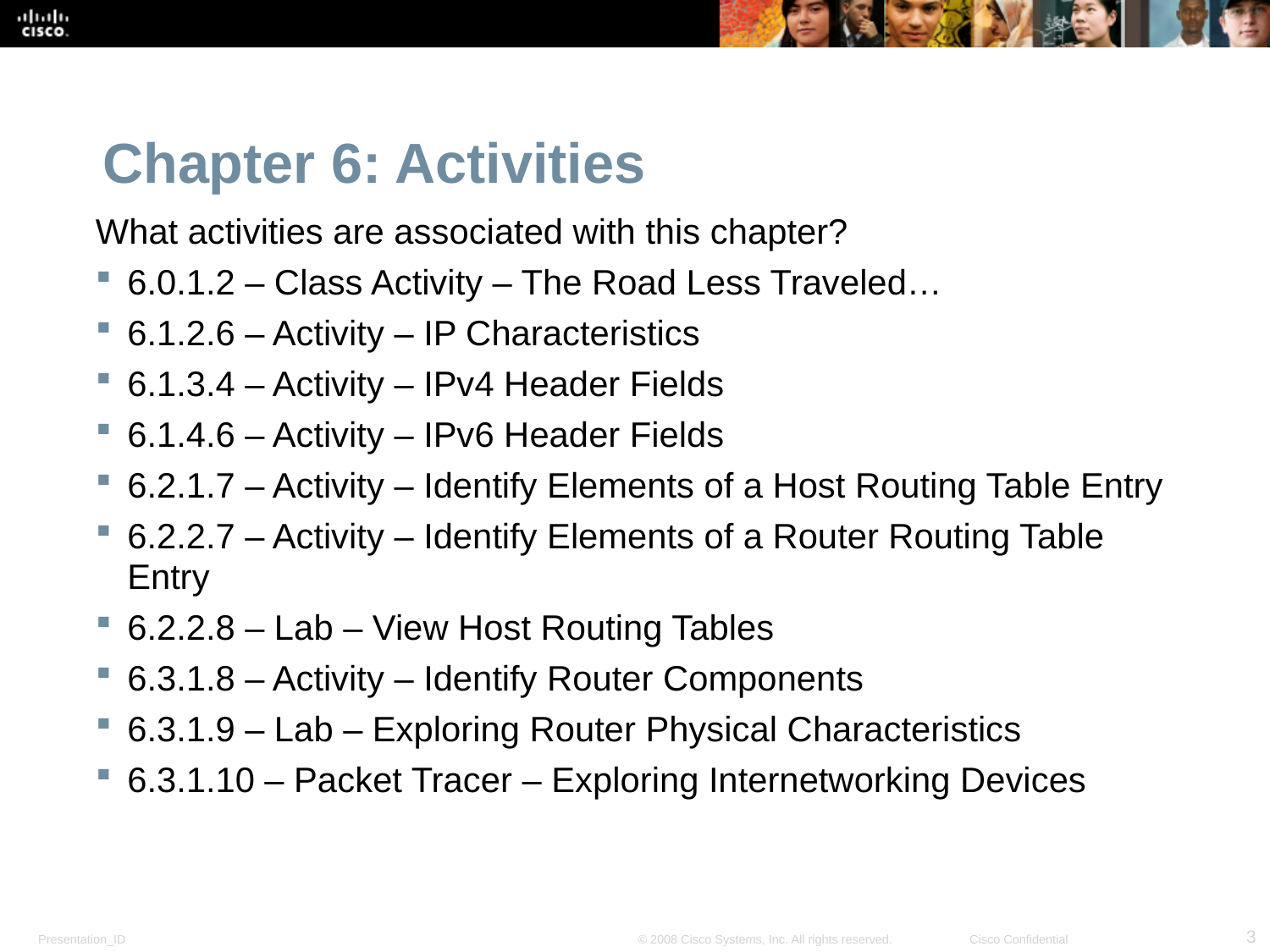

Chapter 6: Activities
What activities are associated with this chapter?
6.0.1.2 – Class Activity – The Road Less Traveled…
6.1.2.6 – Activity – IP Characteristics
6.1.3.4 – Activity – IPv4 Header Fields
6.1.4.6 – Activity – IPv6 Header Fields
6.2.1.7 – Activity – Identify Elements of a Host Routing Table Entry
6.2.2.7 – Activity – Identify Elements of a Router Routing Table Entry
6.2.2.8 – Lab – View Host Routing Tables
6.3.1.8 – Activity – Identify Router Components
6.3.1.9 – Lab – Exploring Router Physical Characteristics
6.3.1.10 – Packet Tracer – Exploring Internetworking Devices